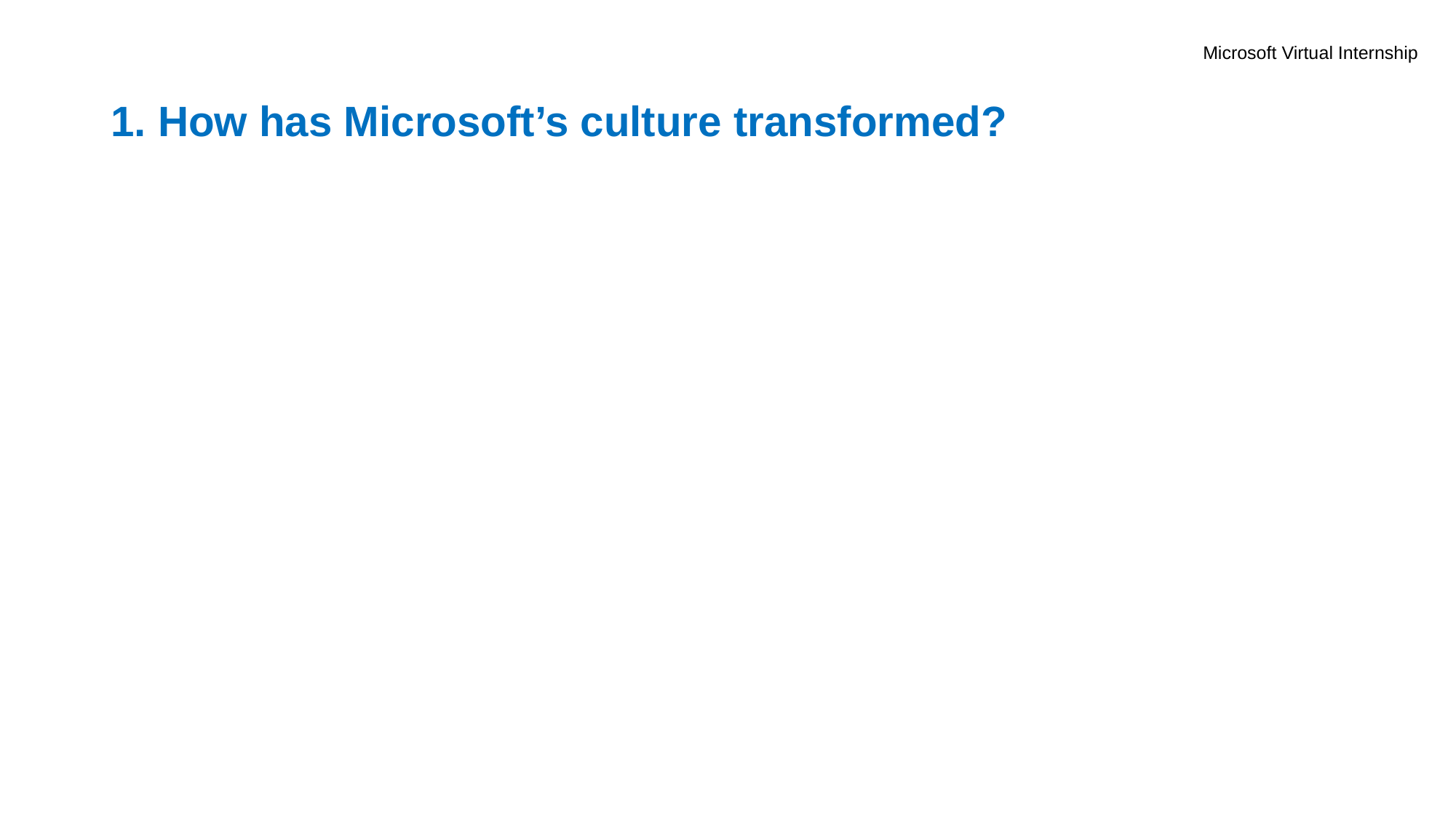

Microsoft Virtual Internship
# 1. How has Microsoft’s culture transformed?